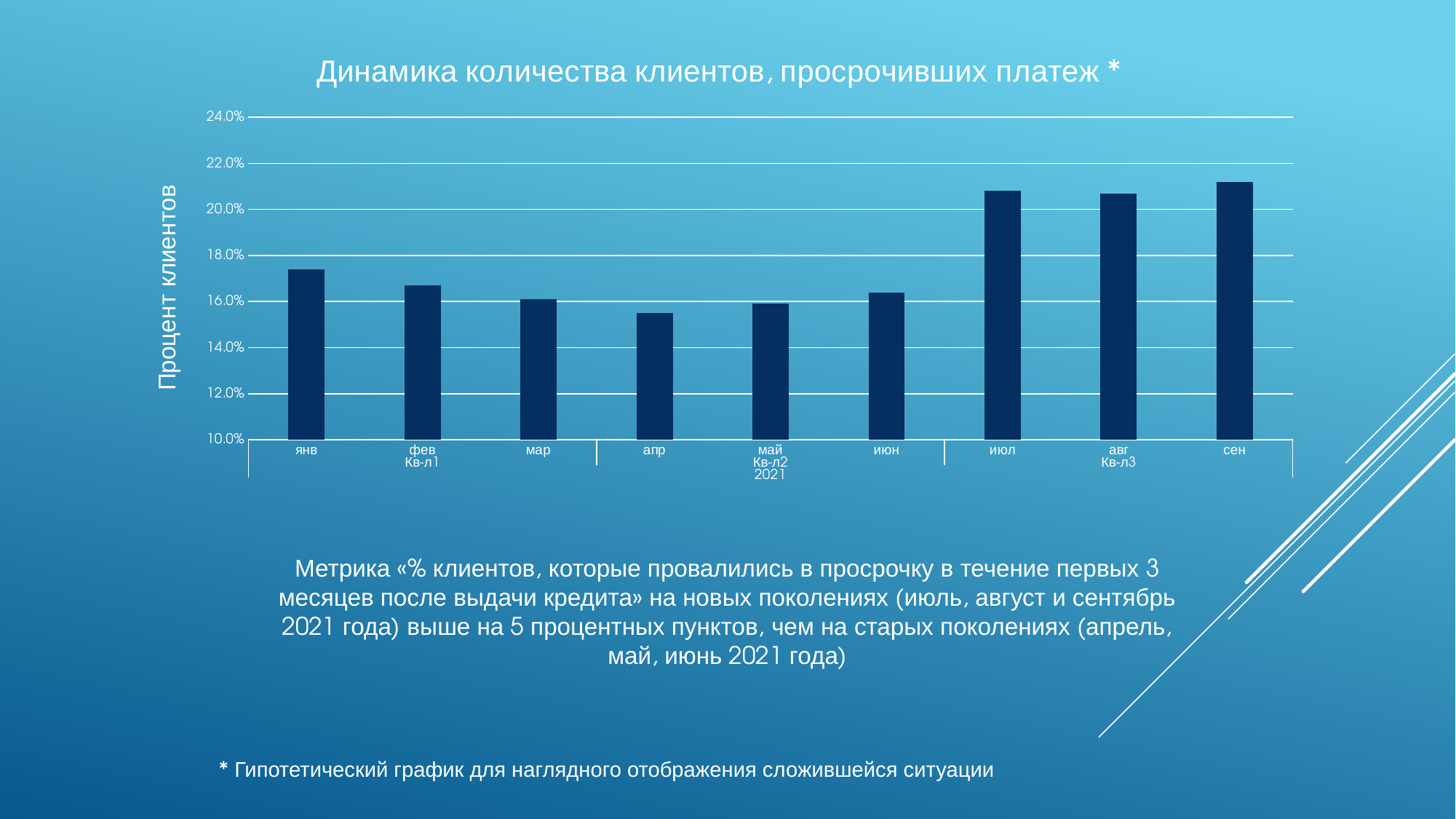

### Chart: Динамика количества клиентов, просрочивших платеж *

| Category | Итог |
|---|---|
| янв | 0.174 |
| фев | 0.167 |
| мар | 0.161 |
| апр | 0.155 |
| май | 0.159 |
| июн | 0.164 |
| июл | 0.208 |
| авг | 0.207 |
| сен | 0.212 |
# Метрика «% клиентов, которые провалились в просрочку в течение первых 3 месяцев после выдачи кредита» на новых поколениях (июль, август и сентябрь 2021 года) выше на 5 процентных пунктов, чем на старых поколениях (апрель, май, июнь 2021 года)
* Гипотетический график для наглядного отображения сложившейся ситуации